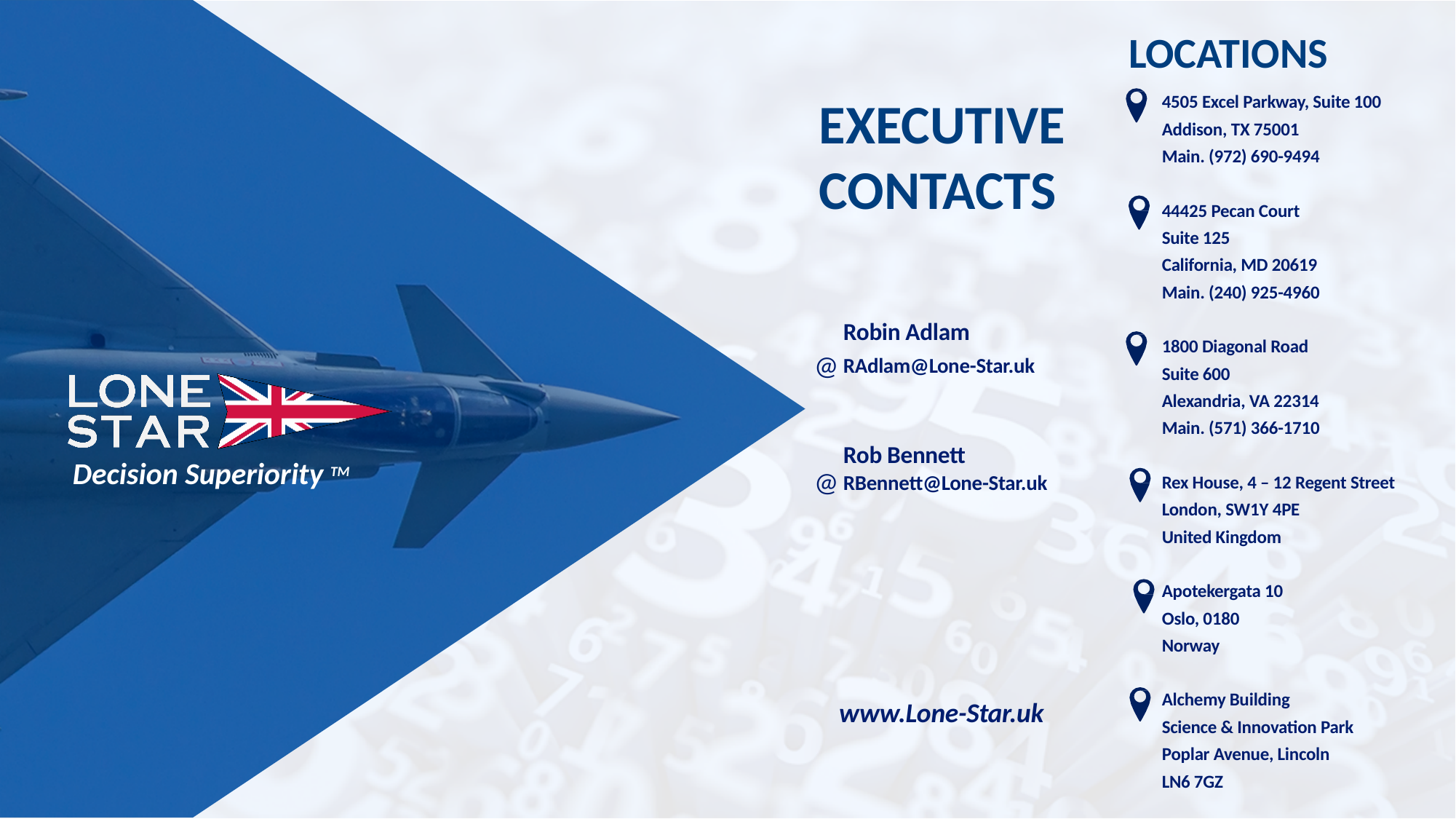

LOCATIONS
4505 Excel Parkway, Suite 100
Addison, TX 75001
Main. (972) 690-9494

44425 Pecan Court
Suite 125
California, MD 20619
Main. (240) 925-4960

1800 Diagonal Road
Suite 600
Alexandria, VA 22314
Main. (571) 366-1710

Rex House, 4 – 12 Regent Street
London, SW1Y 4PE
United Kingdom

Apotekergata 10
Oslo, 0180
Norway

Alchemy Building
Science & Innovation Park
Poplar Avenue, Lincoln
LN6 7GZ

EXECUTIVE
CONTACTS
Robin Adlam
@
RAdlam@Lone-Star.uk
Rob Bennett
@
RBennett@Lone-Star.uk
www.Lone-Star.uk